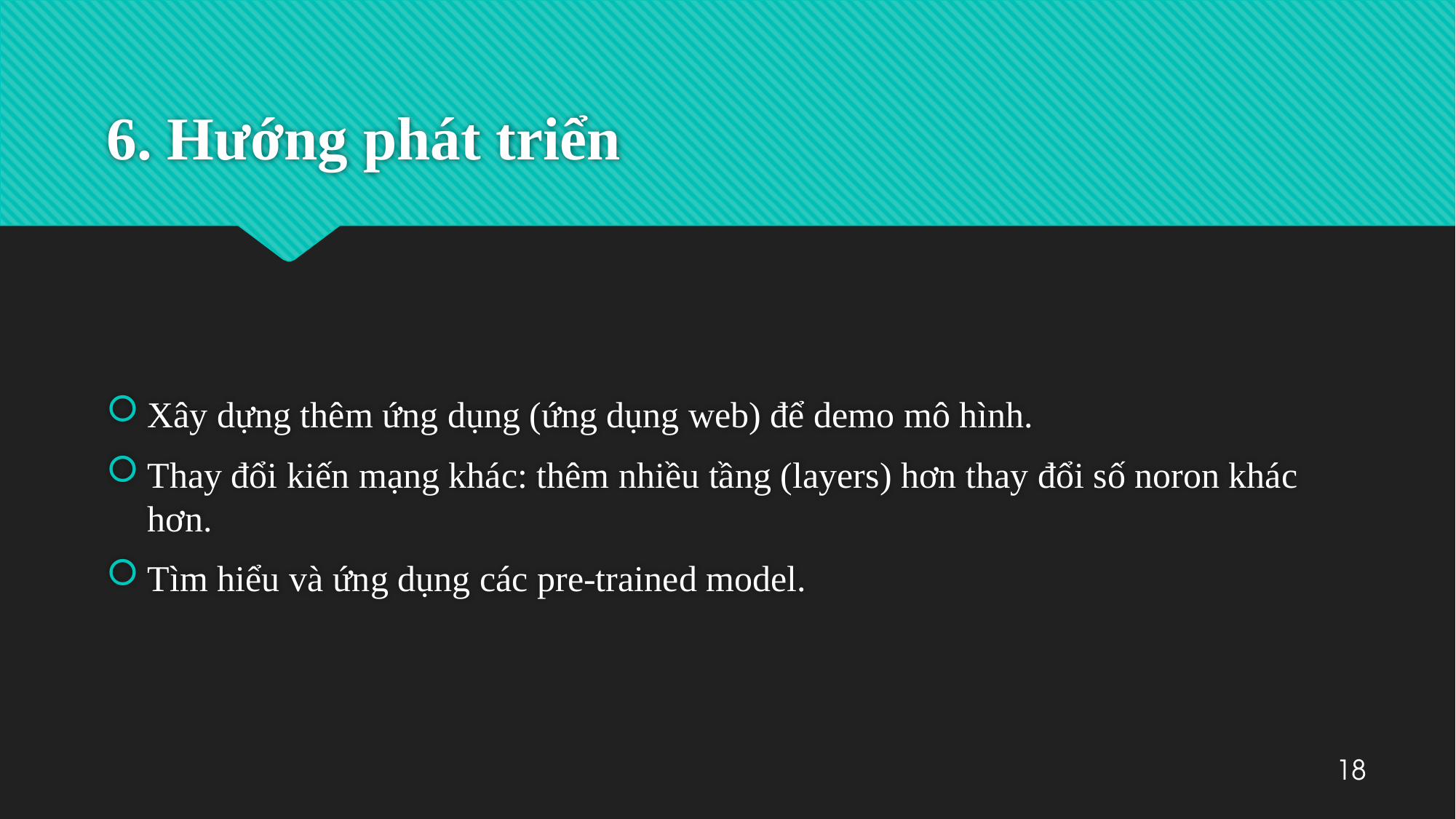

# 6. Hướng phát triển
Xây dựng thêm ứng dụng (ứng dụng web) để demo mô hình.
Thay đổi kiến mạng khác: thêm nhiều tầng (layers) hơn thay đổi số noron khác hơn.
Tìm hiểu và ứng dụng các pre-trained model.
18